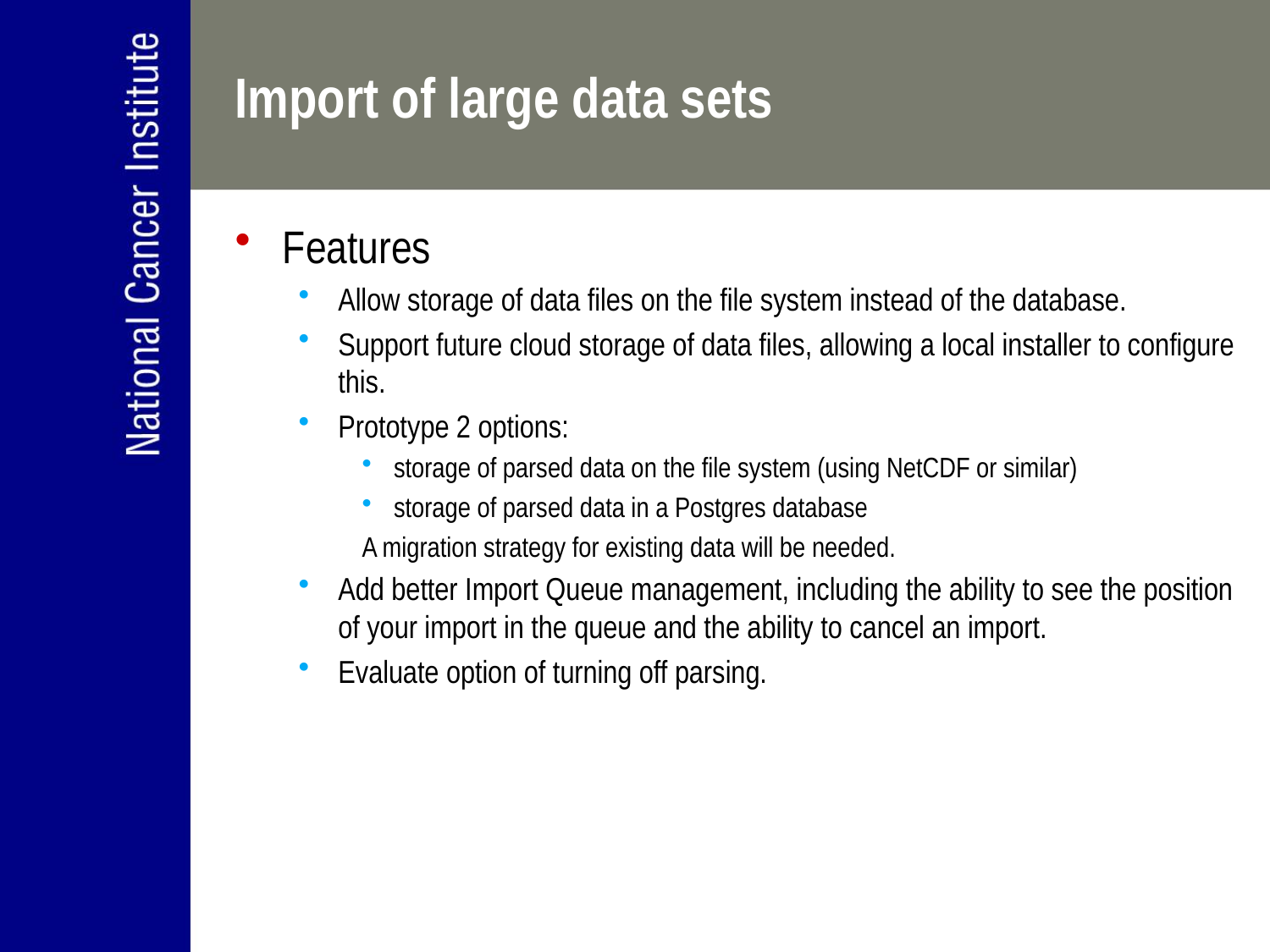

# Import of large data sets
Features
Allow storage of data files on the file system instead of the database.
Support future cloud storage of data files, allowing a local installer to configure this.
Prototype 2 options:
storage of parsed data on the file system (using NetCDF or similar)
storage of parsed data in a Postgres database
A migration strategy for existing data will be needed.
Add better Import Queue management, including the ability to see the position of your import in the queue and the ability to cancel an import.
Evaluate option of turning off parsing.